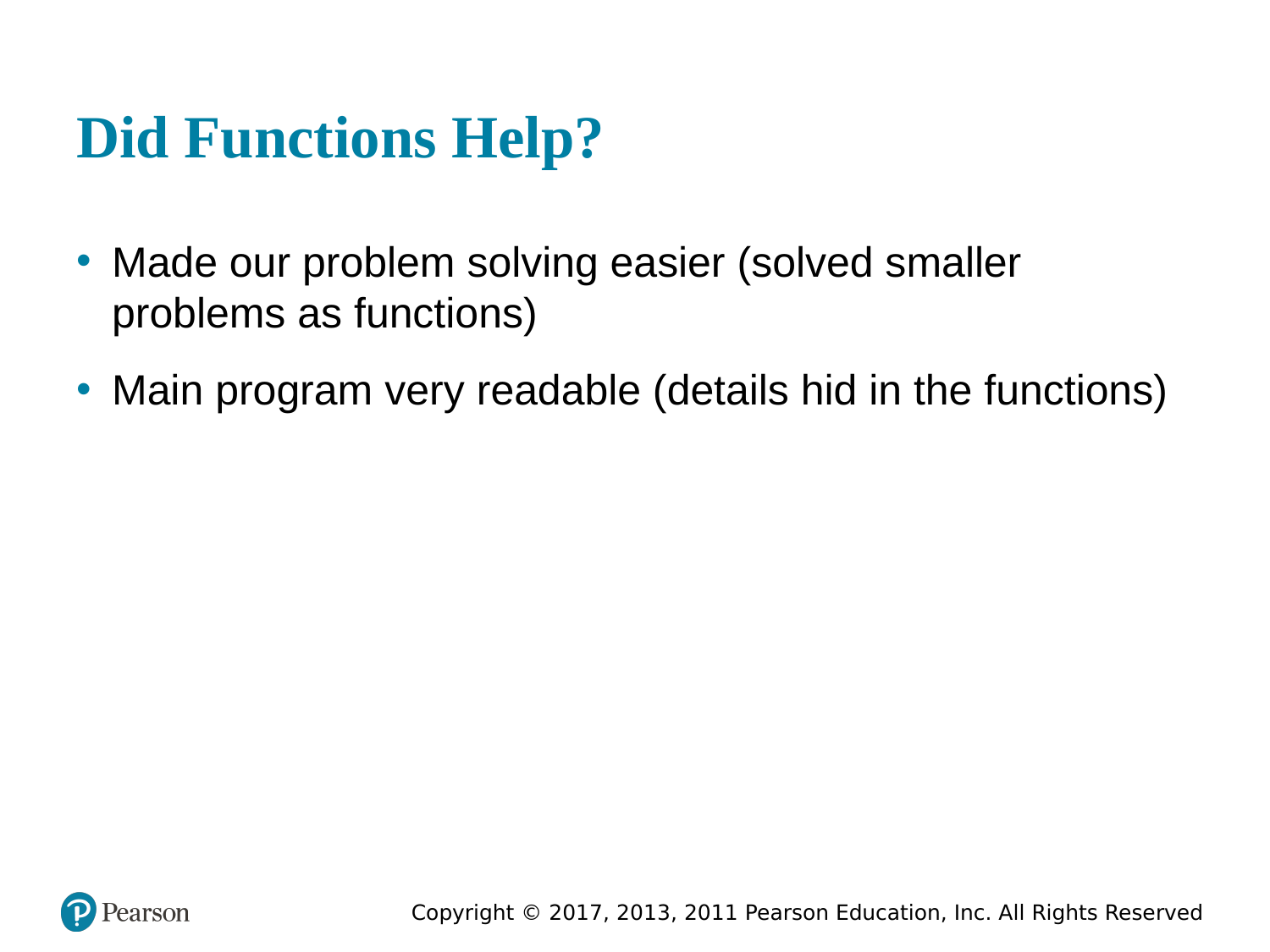

# Did Functions Help?
Made our problem solving easier (solved smaller problems as functions)
Main program very readable (details hid in the functions)